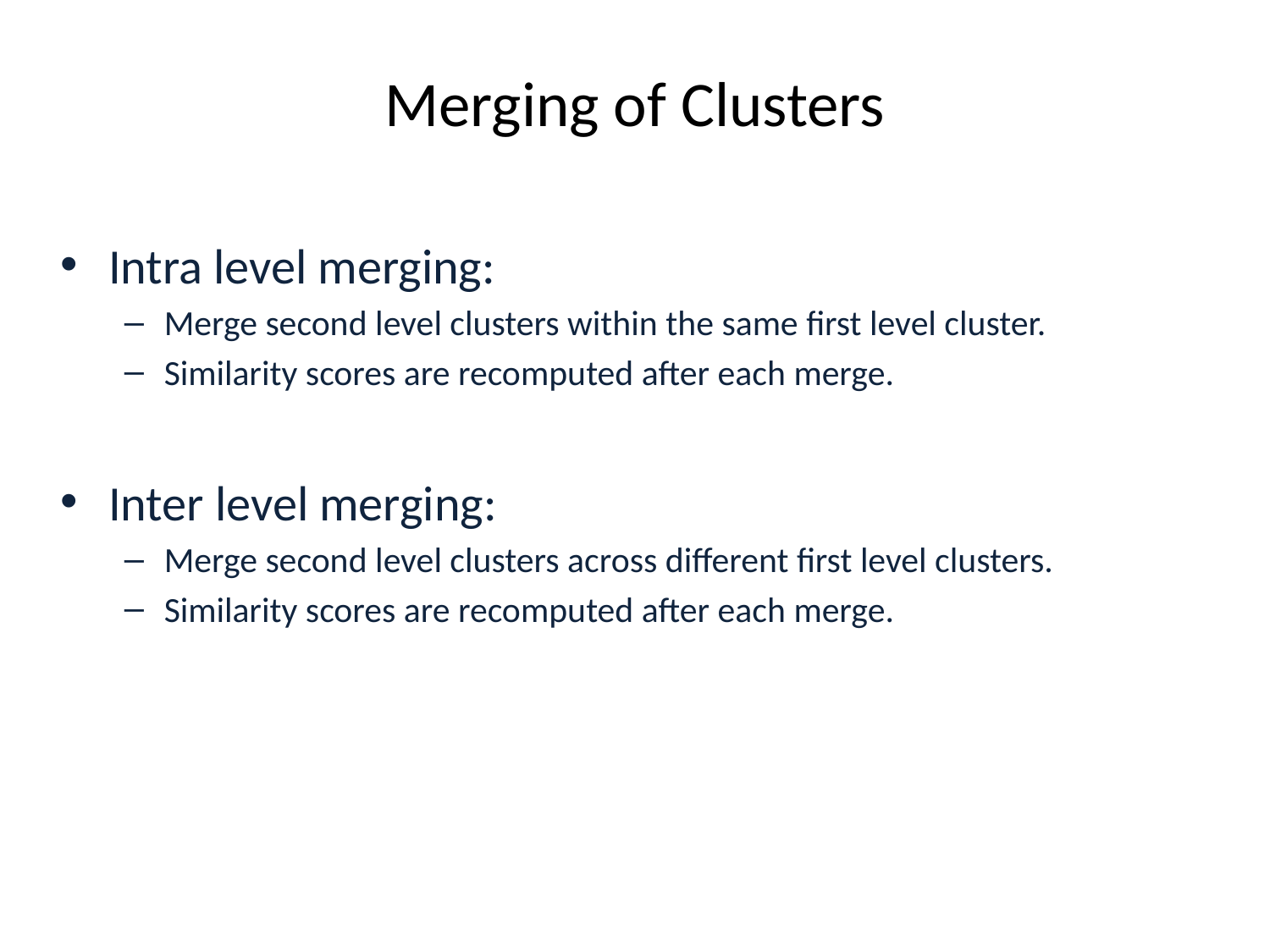

# Merging of Clusters
Intra level merging:
Merge second level clusters within the same first level cluster.
Similarity scores are recomputed after each merge.

Inter level merging:
Merge second level clusters across different first level clusters.
Similarity scores are recomputed after each merge.